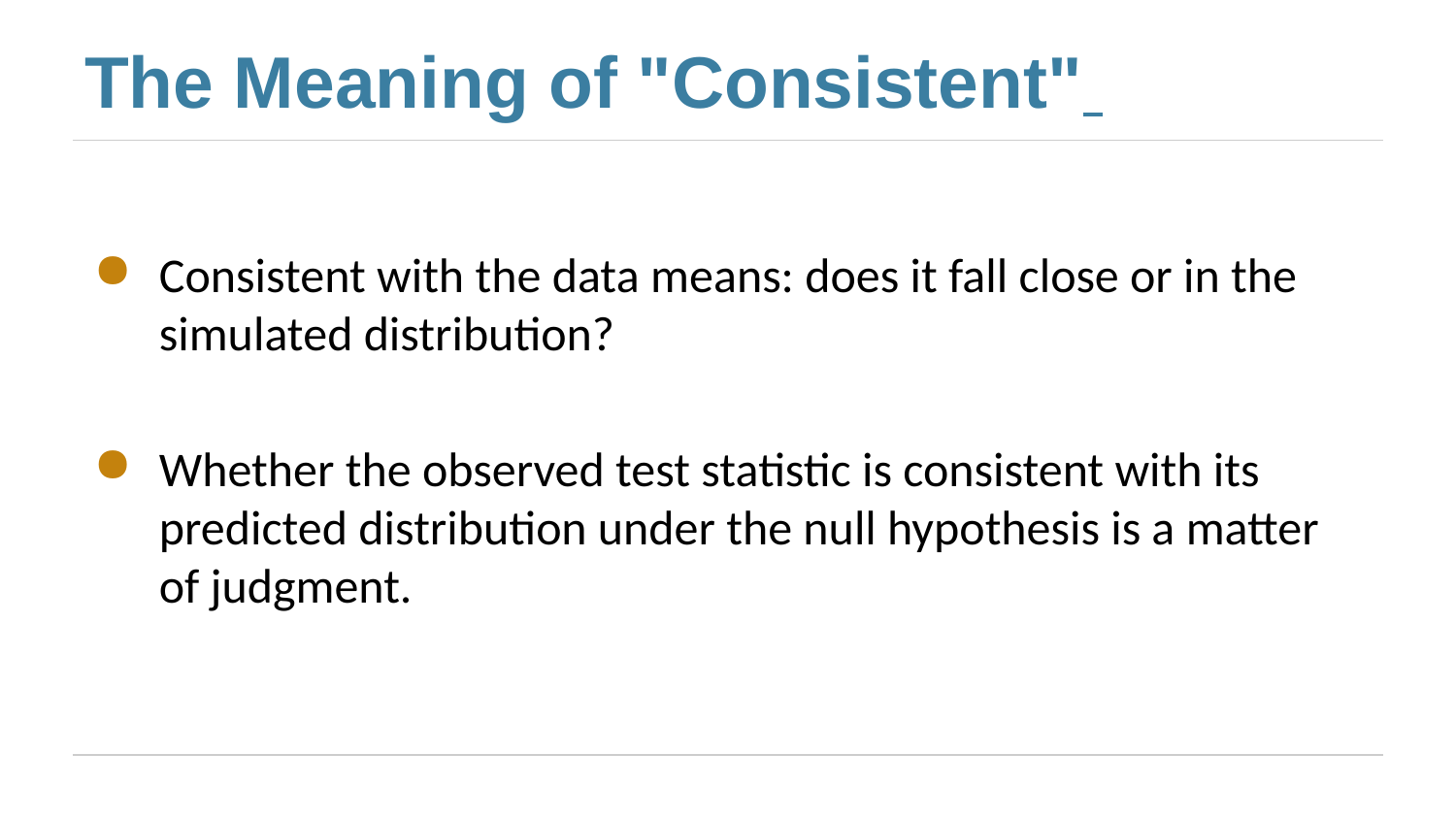

# The Meaning of "Consistent"

Consistent with the data means: does it fall close or in the simulated distribution?

Whether the observed test statistic is consistent with its predicted distribution under the null hypothesis is a matter of judgment.